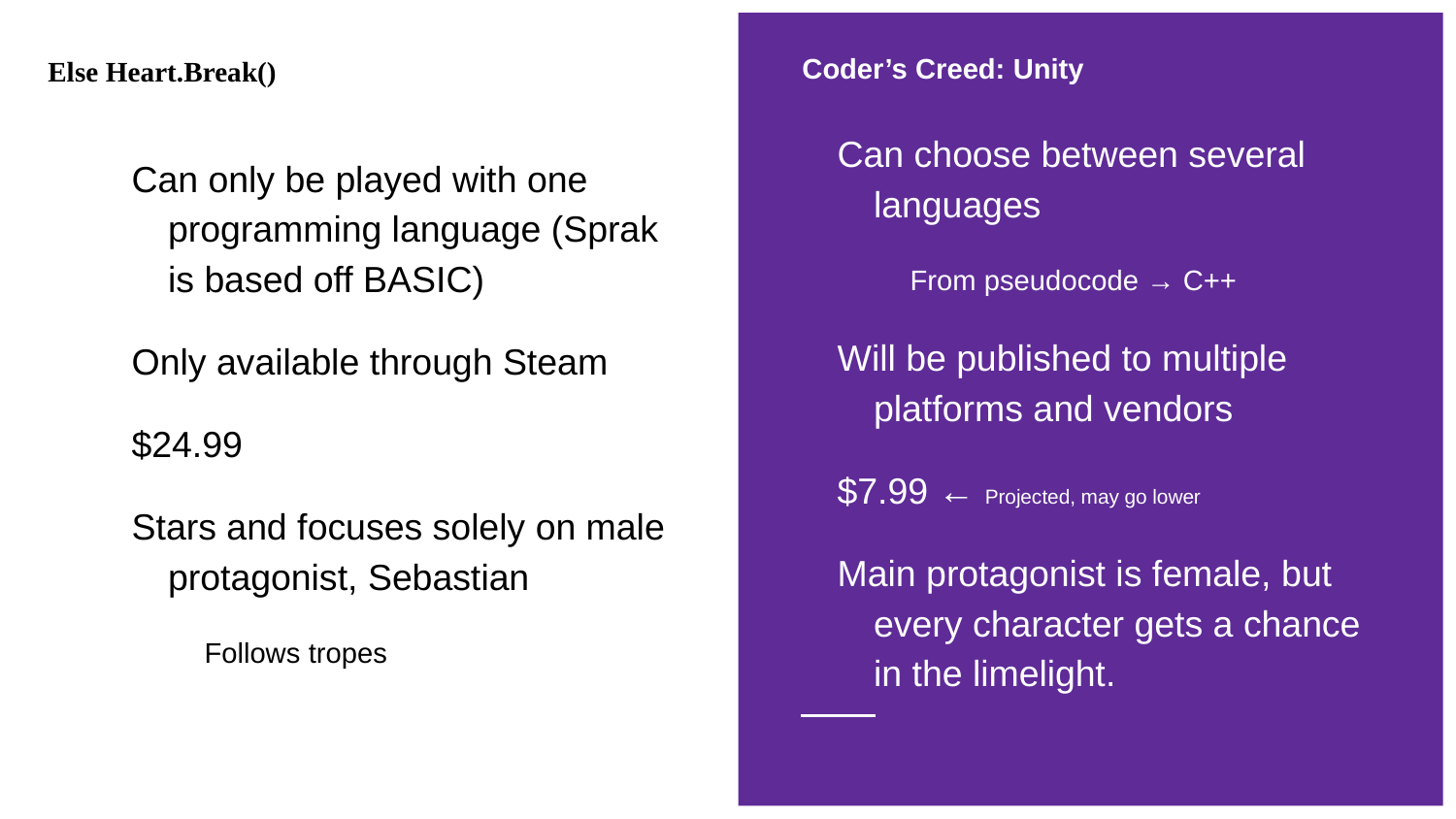

# Else Heart.Break()

Coder’s Creed: Unity
Can only be played with one programming language (Sprak is based off BASIC)
Only available through Steam
$24.99
Stars and focuses solely on male protagonist, Sebastian
Follows tropes
Can choose between several languages
From pseudocode → C++
Will be published to multiple platforms and vendors
$7.99 ← Projected, may go lower
Main protagonist is female, but every character gets a chance in the limelight.